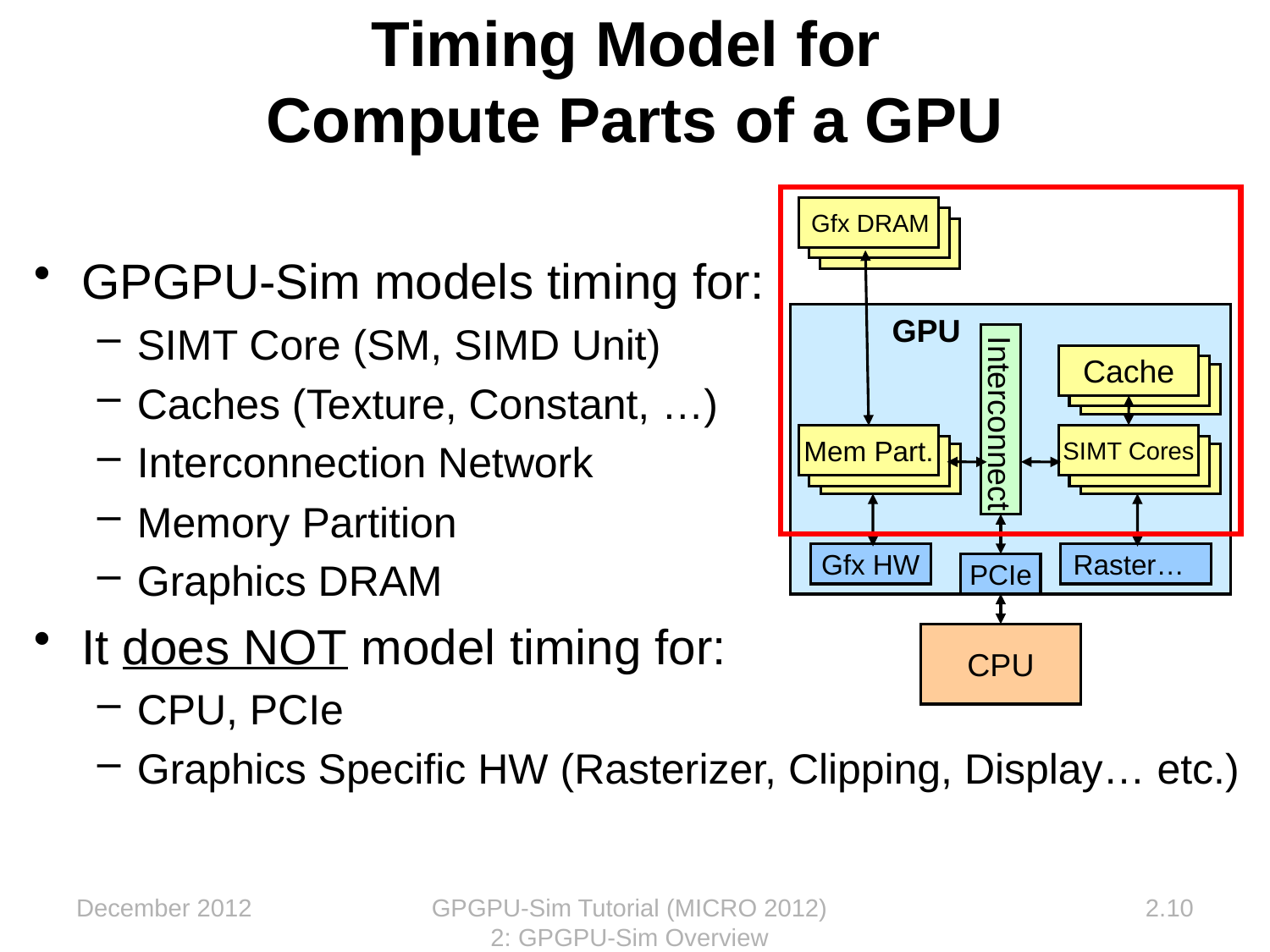

Timing Model for
Compute Parts of a GPU

Gfx DRAM
Cache
Mem Part.
SIMT Cores

GPGPU-Sim models timing for:
SIMT Core (SM, SIMD Unit)
Caches (Texture, Constant, …)
Interconnection Network
Memory Partition
Graphics DRAM
It does NOT model timing for:
CPU, PCIe
Graphics Specific HW (Rasterizer, Clipping, Display… etc.)
          GPU
Interconnect

Gfx HW
Raster…
PCIe
CPU
December 2012
GPGPU-Sim Tutorial (MICRO 2012) 2: GPGPU-Sim Overview
2.10